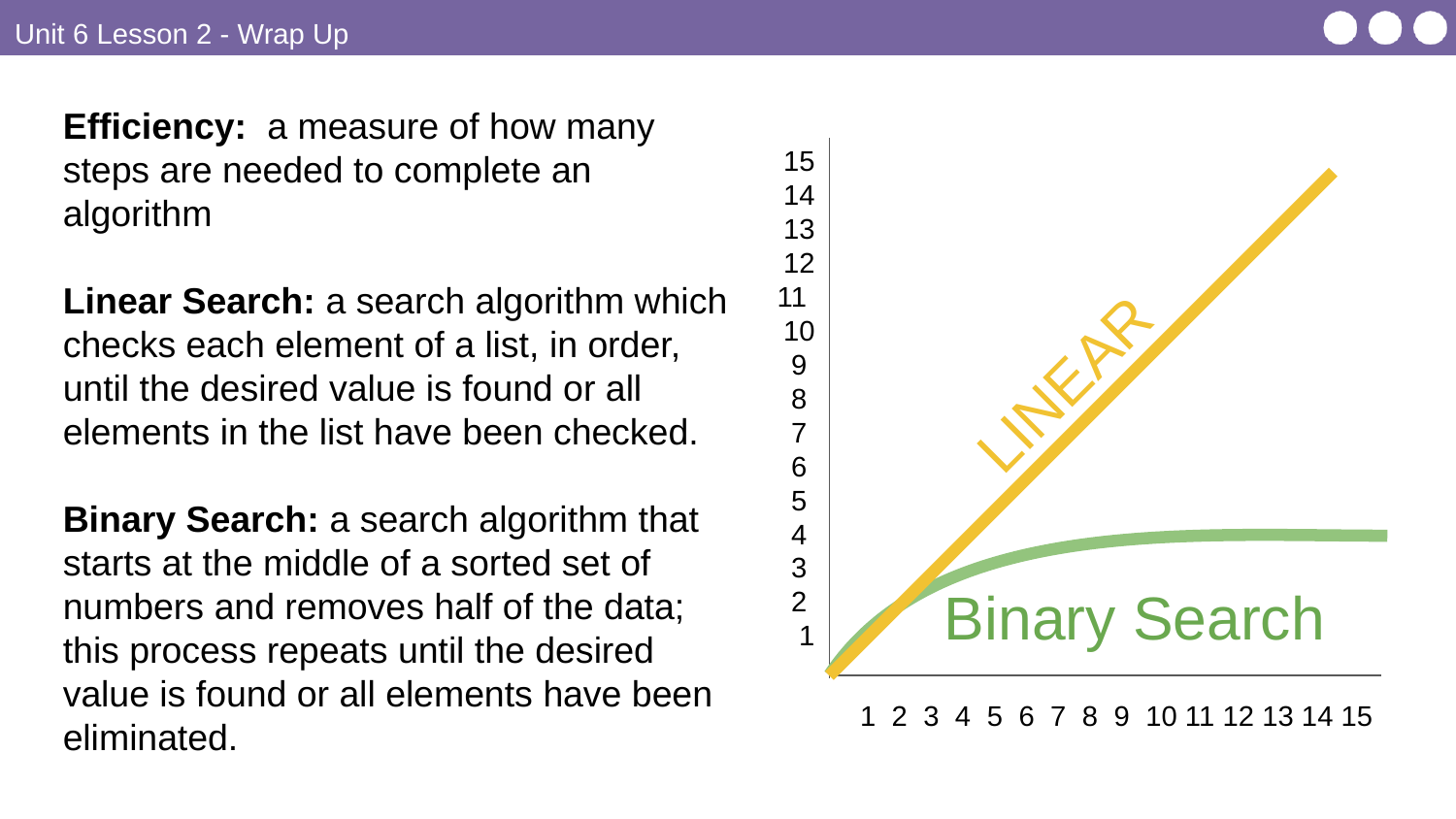

Unit 6 Lesson 2 - Wrap Up
Efficiency:  a measure of how many steps are needed to complete an algorithm

Linear Search: a search algorithm which checks each element of a list, in order, until the desired value is found or all elements in the list have been checked.

Binary Search: a search algorithm that starts at the middle of a sorted set of numbers and removes half of the data; this process repeats until the desired value is found or all elements have been eliminated.
15
14
13
12
11
10  9  8  7  6  5  4  3  2  1
LINEAR

Binary Search
  1  2  3  4  5  6  7  8  9  10 11 12 13 14 15